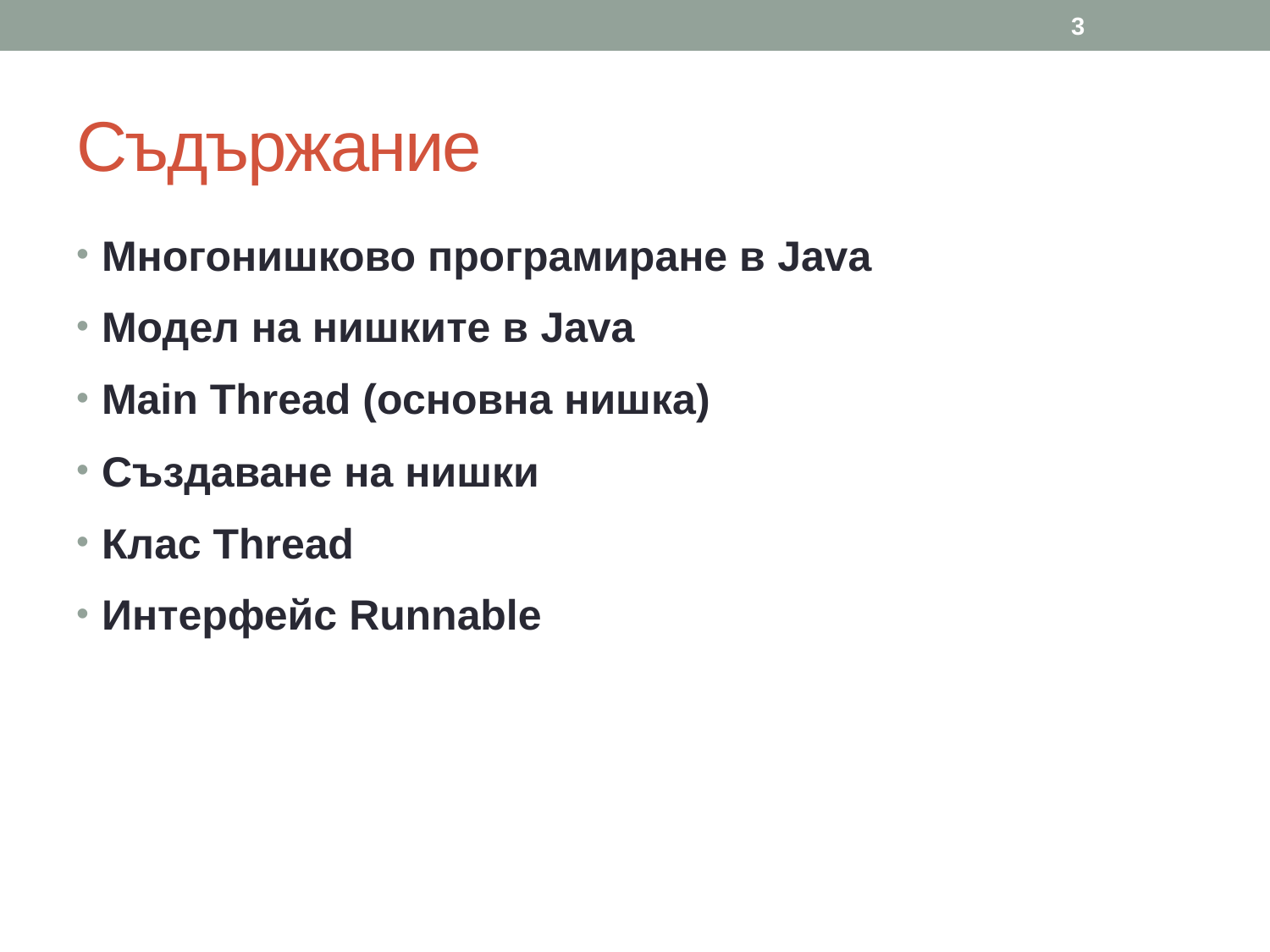

3
# Съдържание
Многонишково програмиране в Java
Модел на нишките в Java
Main Thread (основна нишка)
Създаване на нишки
Клас Thread
Интерфейс Runnable